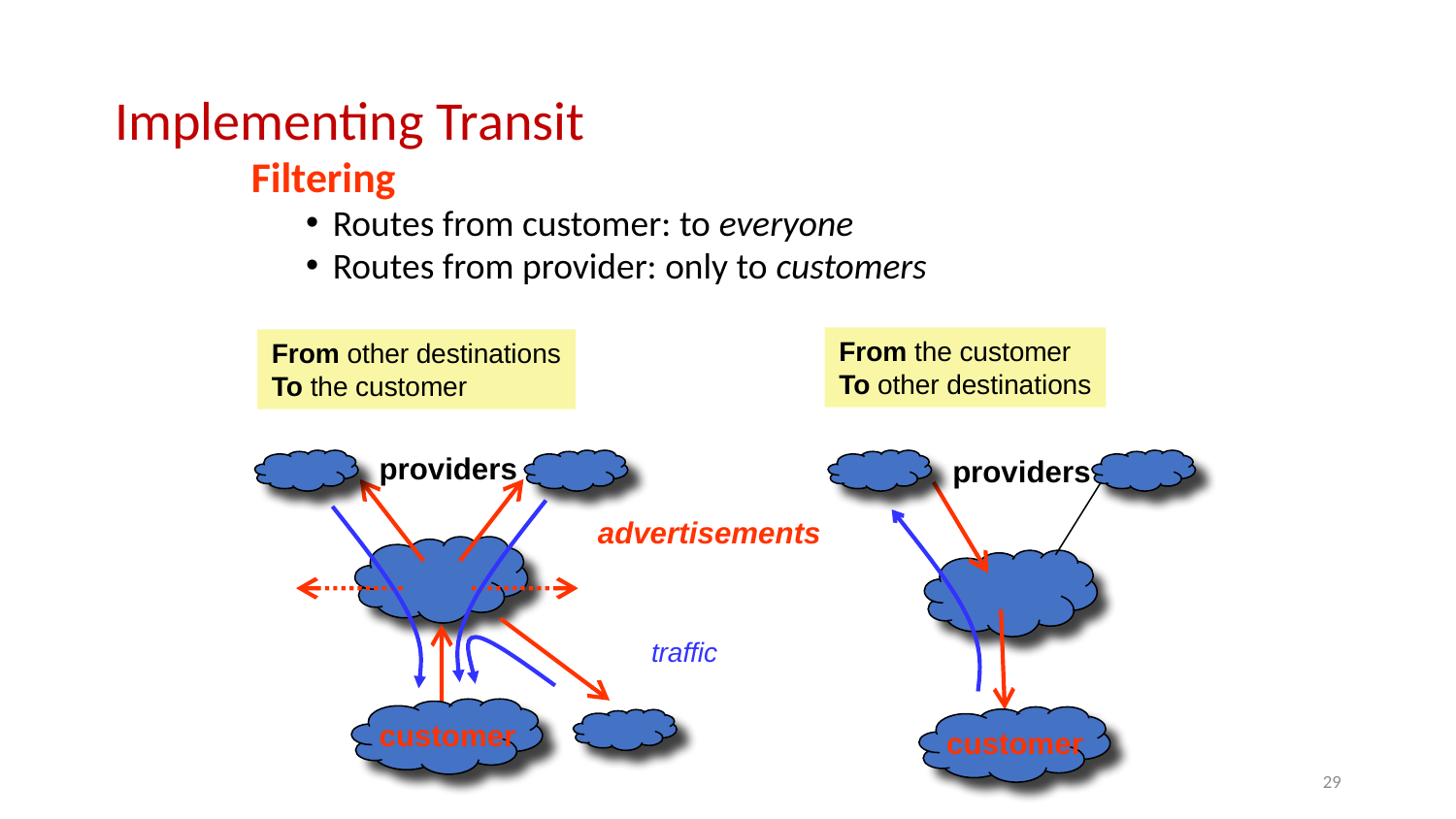

# Implementing Transit
Filtering
Routes from customer: to everyone
Routes from provider: only to customers
From the customer
To other destinations
From other destinations
To the customer
providers
providers

advertisements

traffic

customer

customer

29